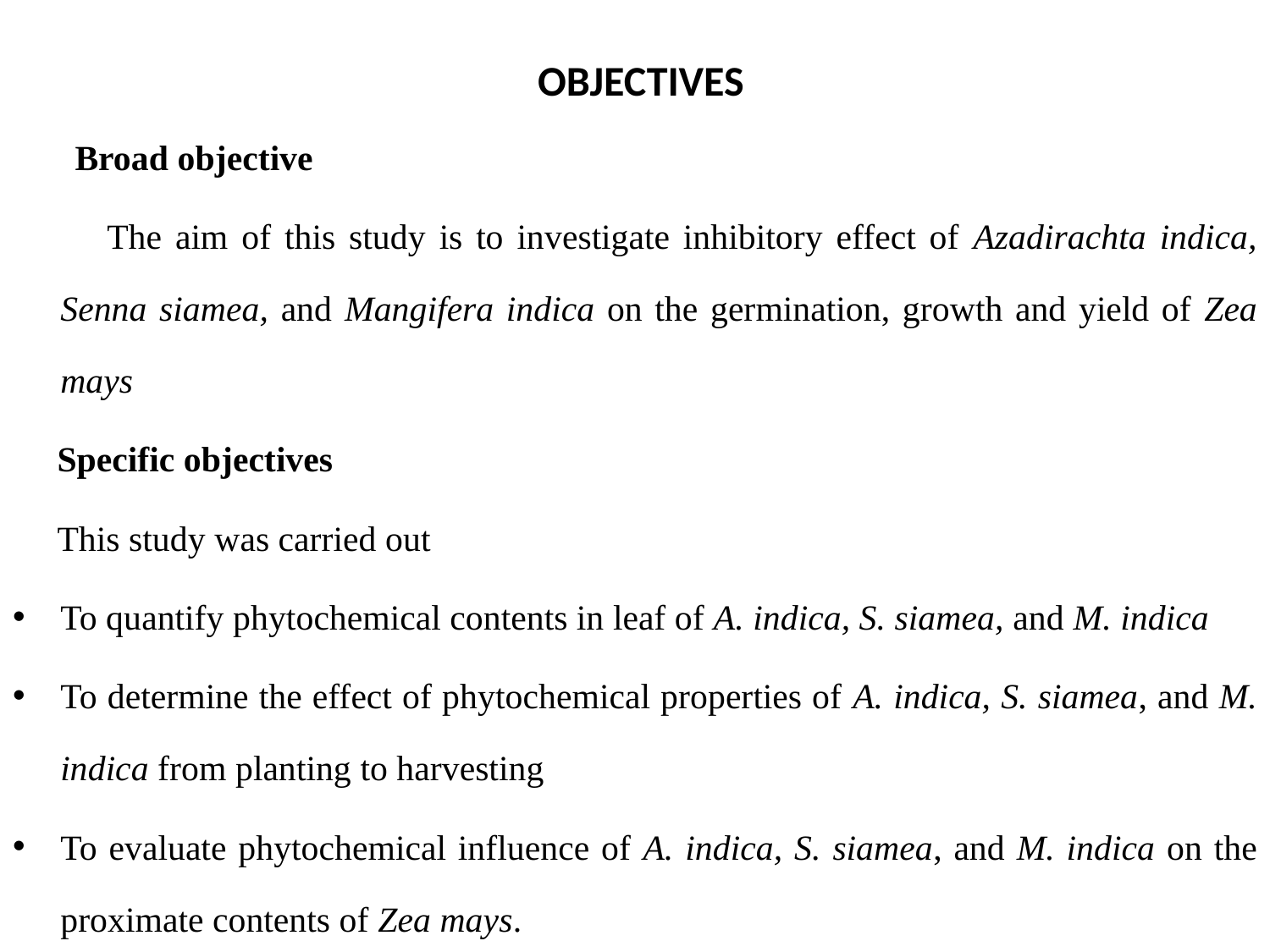

# OBJECTIVES
       Broad objective
       The aim of this study is to investigate inhibitory effect of Azadirachta indica, Senna siamea, and Mangifera indica on the germination, growth and yield of Zea mays
     Specific objectives
     This study was carried out
To quantify phytochemical contents in leaf of A. indica, S. siamea, and M. indica
To determine the effect of phytochemical properties of A. indica, S. siamea, and M. indica from planting to harvesting
To evaluate phytochemical influence of A. indica, S. siamea, and M. indica on the proximate contents of Zea mays.